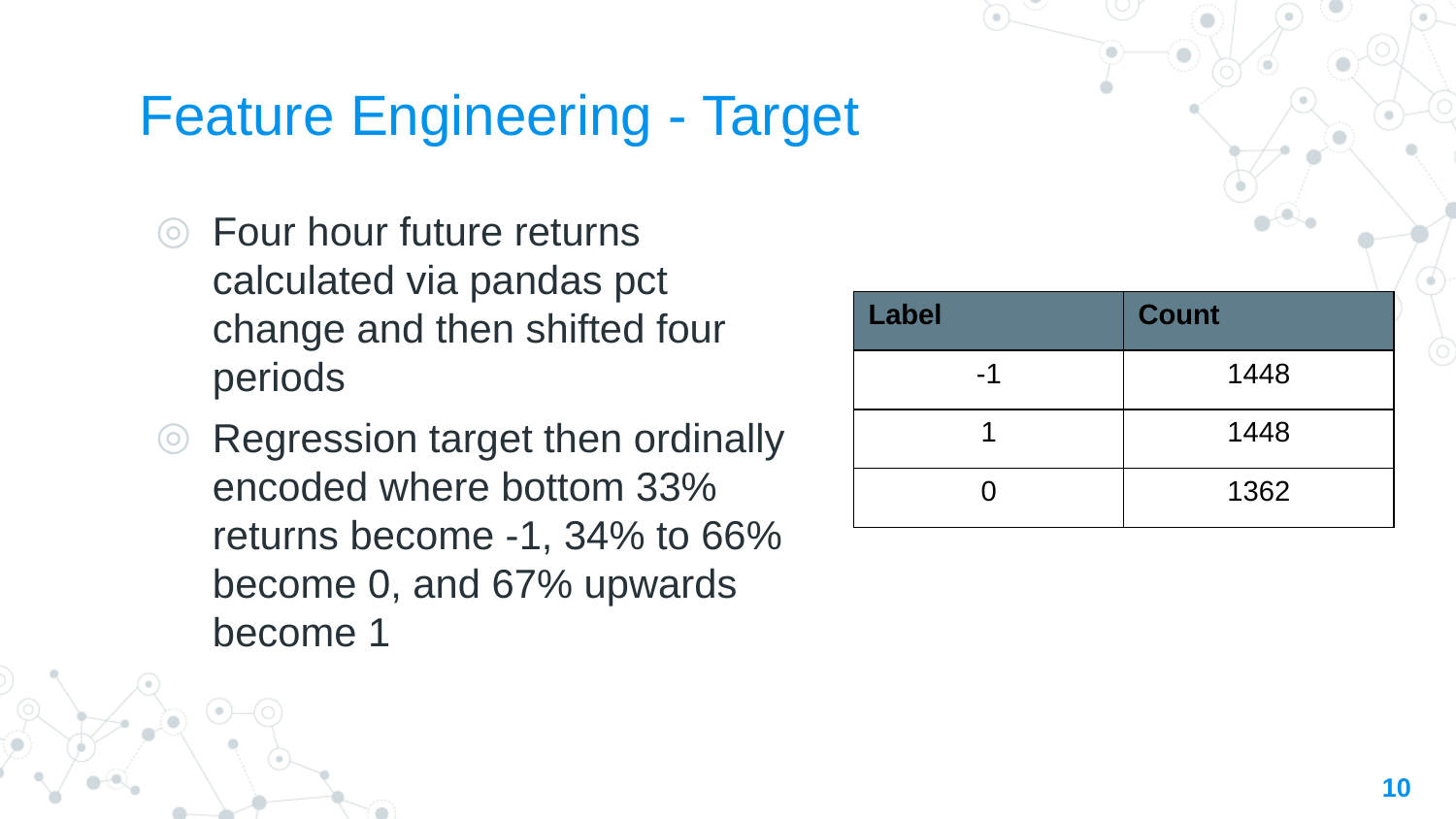

# Feature Engineering - Target
Four hour future returns calculated via pandas pct change and then shifted four periods
Regression target then ordinally encoded where bottom 33% returns become -1, 34% to 66% become 0, and 67% upwards become 1

| Label | Count |
| --- | --- |
| -1 | 1448 |
| 1 | 1448 |
| 0 | 1362 |
10